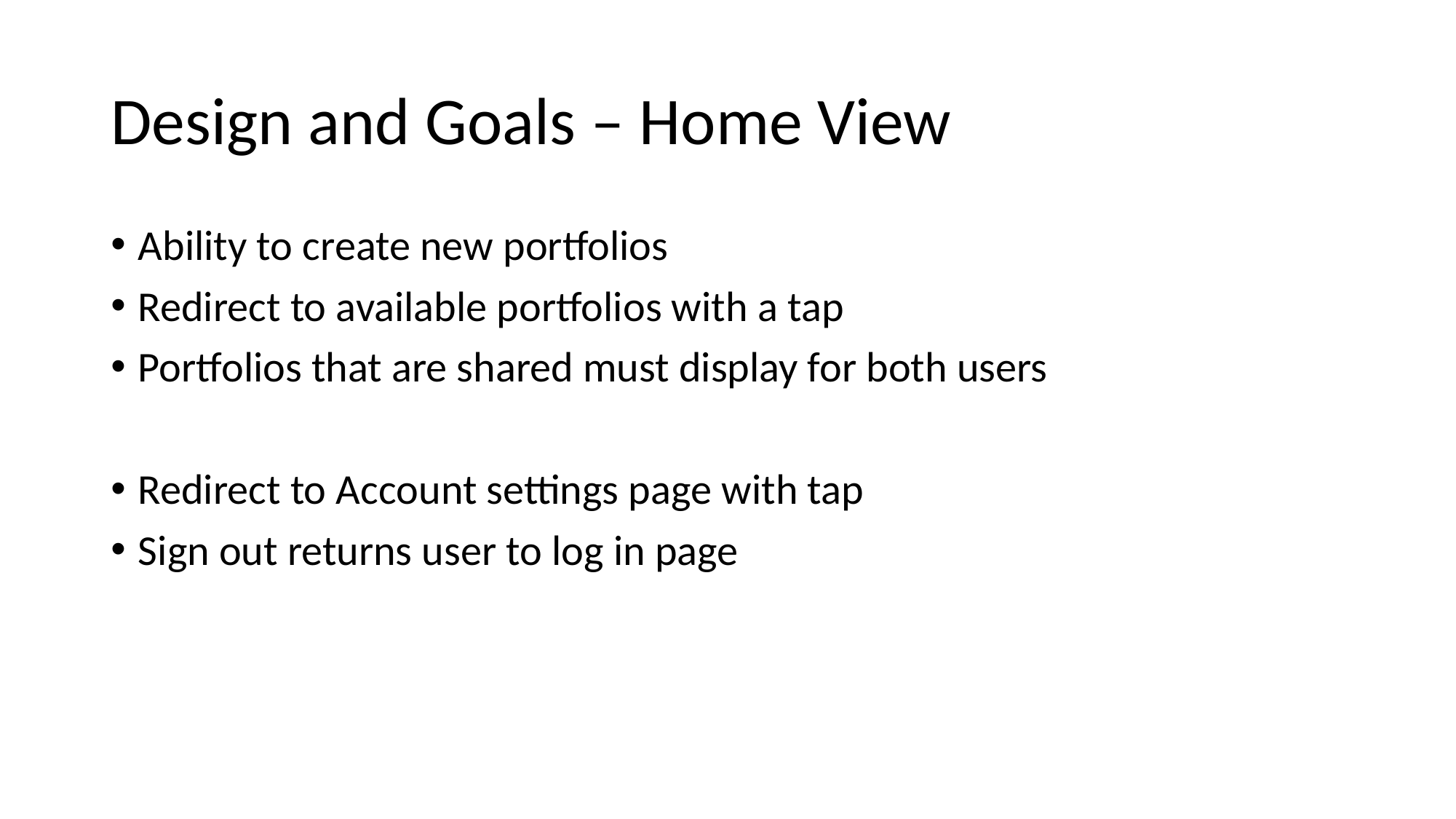

# Design and Goals – Home View
Ability to create new portfolios
Redirect to available portfolios with a tap
Portfolios that are shared must display for both users

Redirect to Account settings page with tap
Sign out returns user to log in page